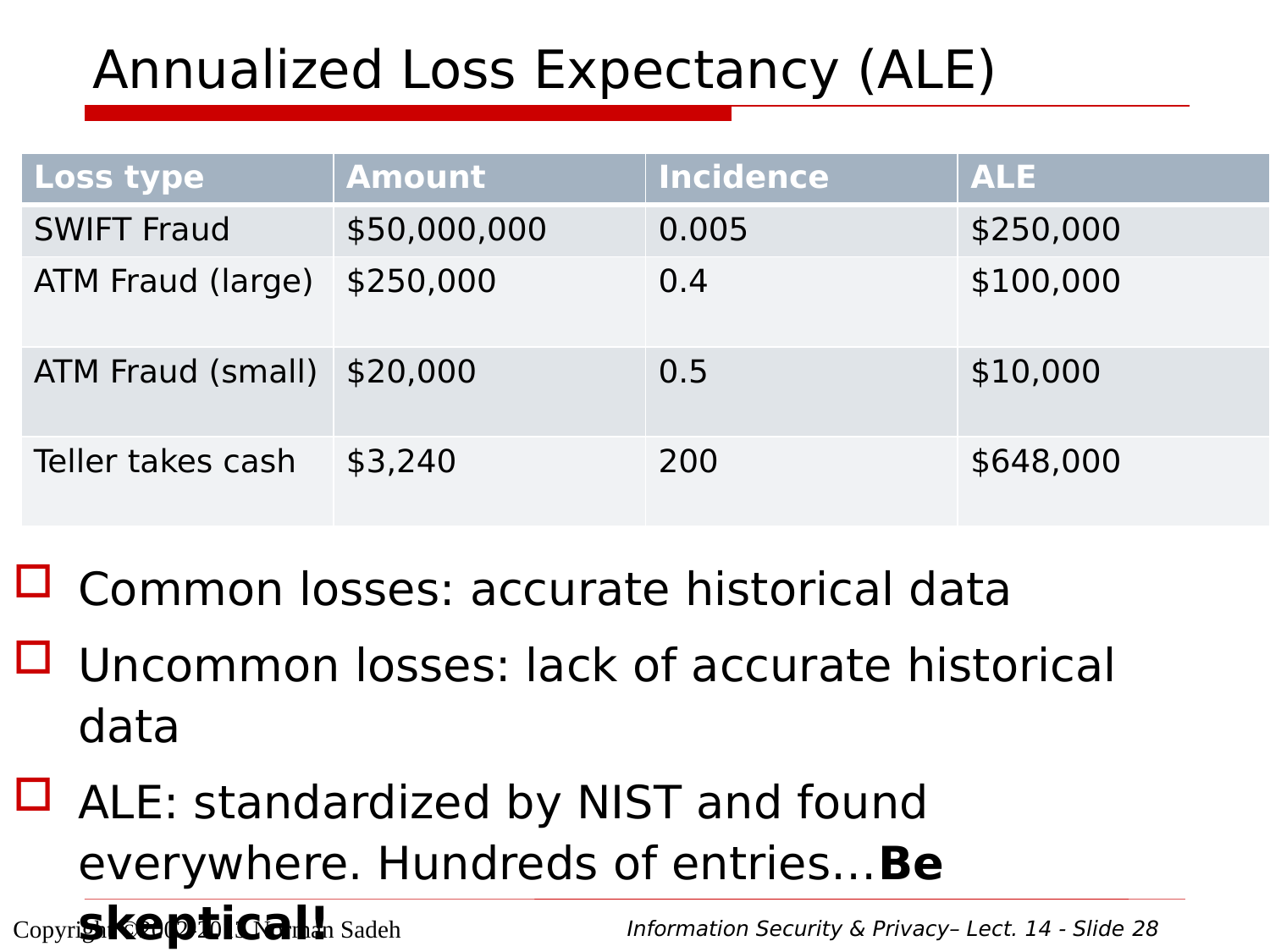

# Annualized Loss Expectancy (ALE)
| Loss type | Amount | Incidence | ALE |
| --- | --- | --- | --- |
| SWIFT Fraud | $50,000,000 | 0.005 | $250,000 |
| ATM Fraud (large) | $250,000 | 0.4 | $100,000 |
| ATM Fraud (small) | $20,000 | 0.5 | $10,000 |
| Teller takes cash | $3,240 | 200 | $648,000 |
Common losses: accurate historical data
Uncommon losses: lack of accurate historical data
ALE: standardized by NIST and found everywhere. Hundreds of entries…Be skeptical!